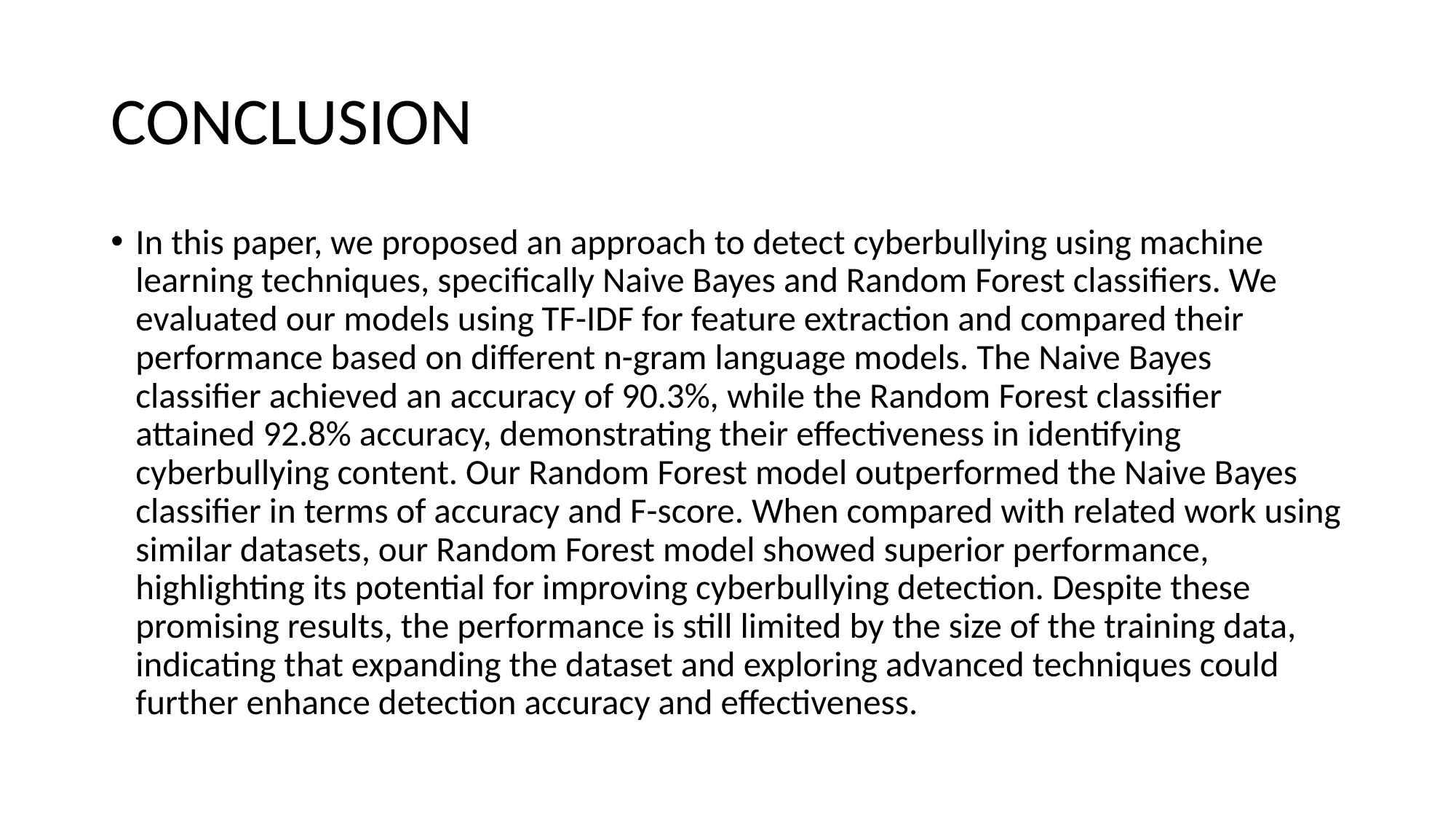

# CONCLUSION
In this paper, we proposed an approach to detect cyberbullying using machine learning techniques, specifically Naive Bayes and Random Forest classifiers. We evaluated our models using TF-IDF for feature extraction and compared their performance based on different n-gram language models. The Naive Bayes classifier achieved an accuracy of 90.3%, while the Random Forest classifier attained 92.8% accuracy, demonstrating their effectiveness in identifying cyberbullying content. Our Random Forest model outperformed the Naive Bayes classifier in terms of accuracy and F-score. When compared with related work using similar datasets, our Random Forest model showed superior performance, highlighting its potential for improving cyberbullying detection. Despite these promising results, the performance is still limited by the size of the training data, indicating that expanding the dataset and exploring advanced techniques could further enhance detection accuracy and effectiveness.